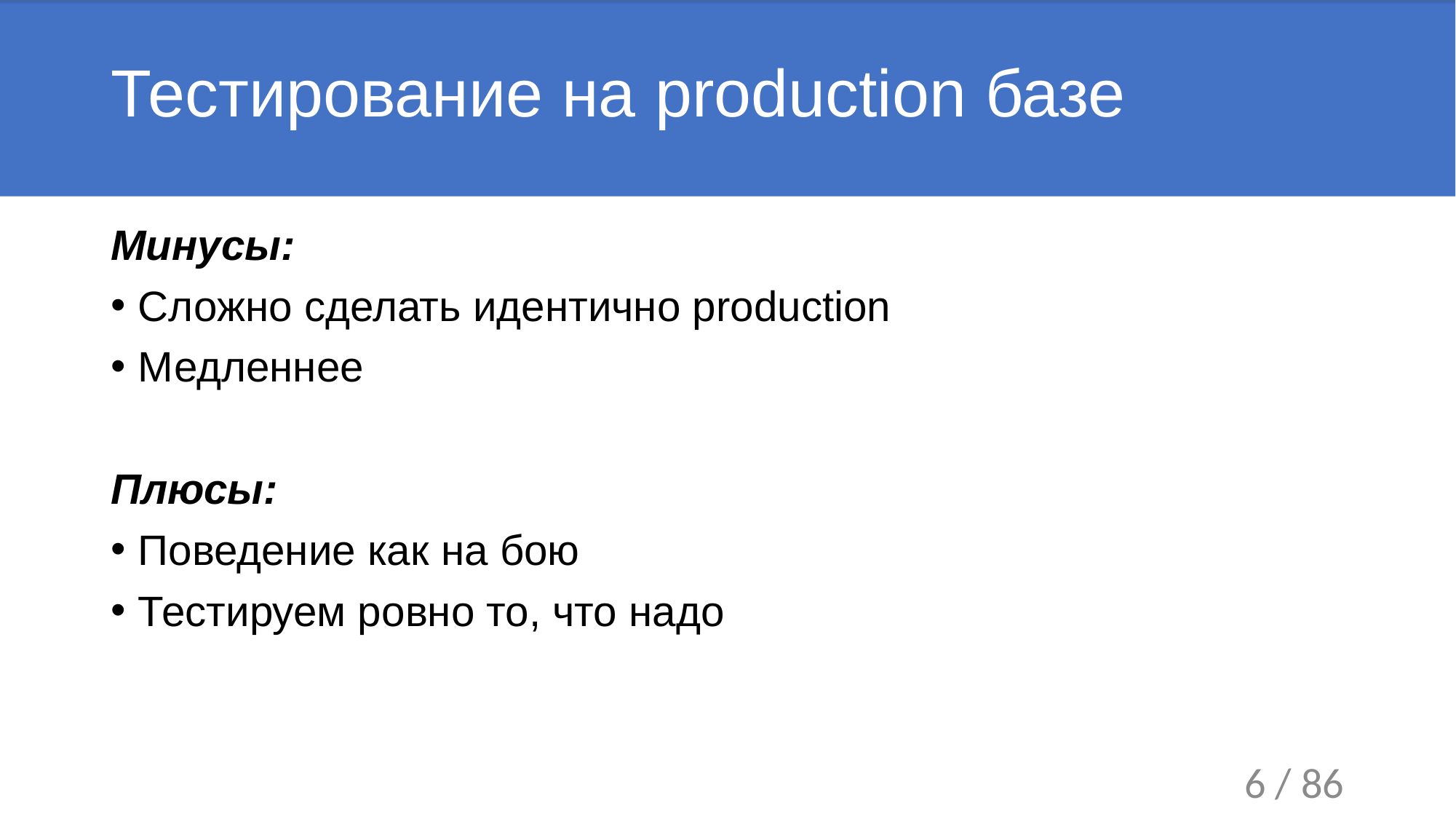

# Тестирование на production базе
Минусы:
Сложно сделать идентично production
Медленнее

Плюсы:
Поведение как на бою
Тестируем ровно то, что надо

6